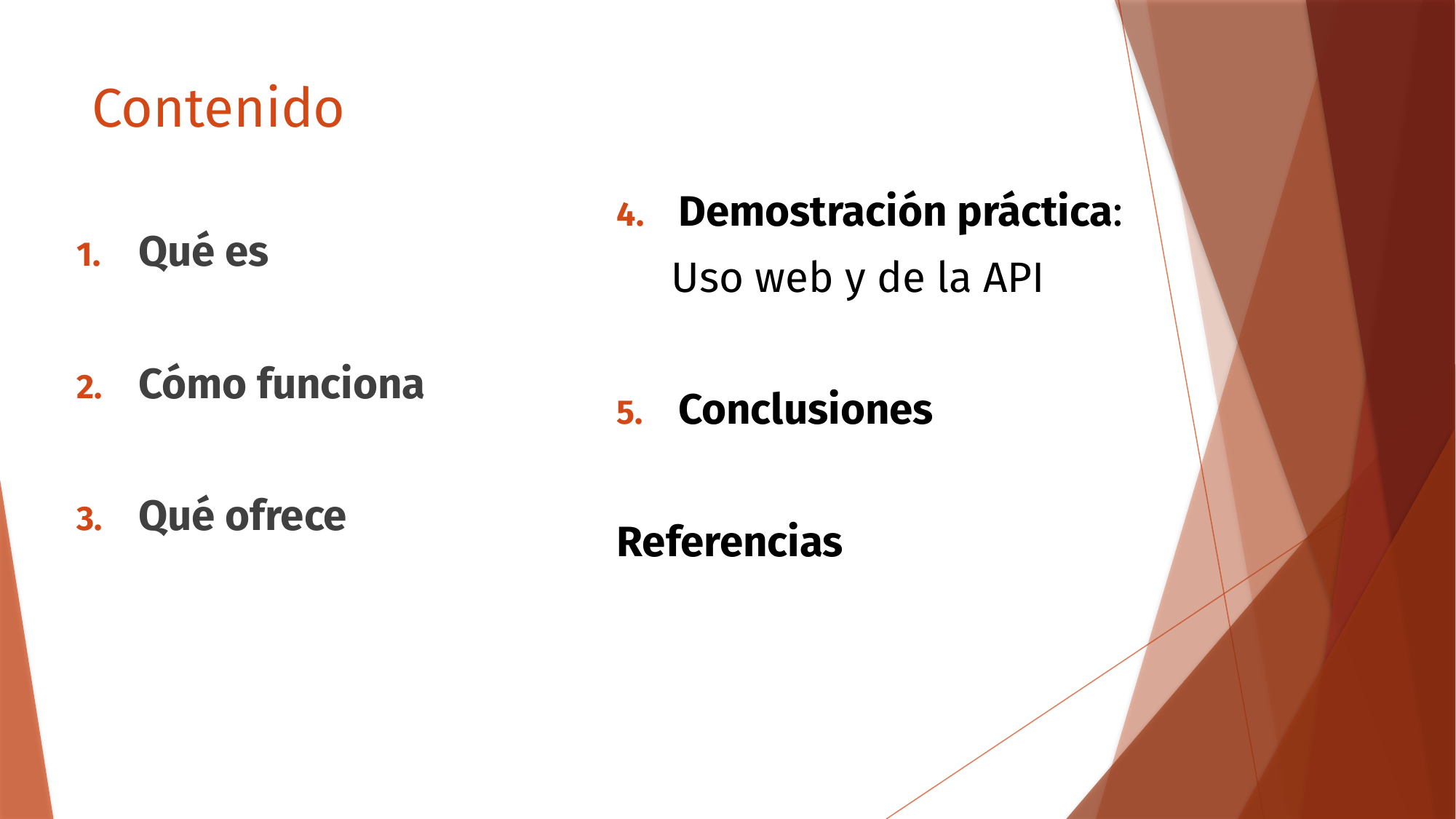

# Contenido
Demostración práctica:
Uso web y de la API

Conclusiones

Referencias

Qué es

Cómo funciona

Qué ofrece